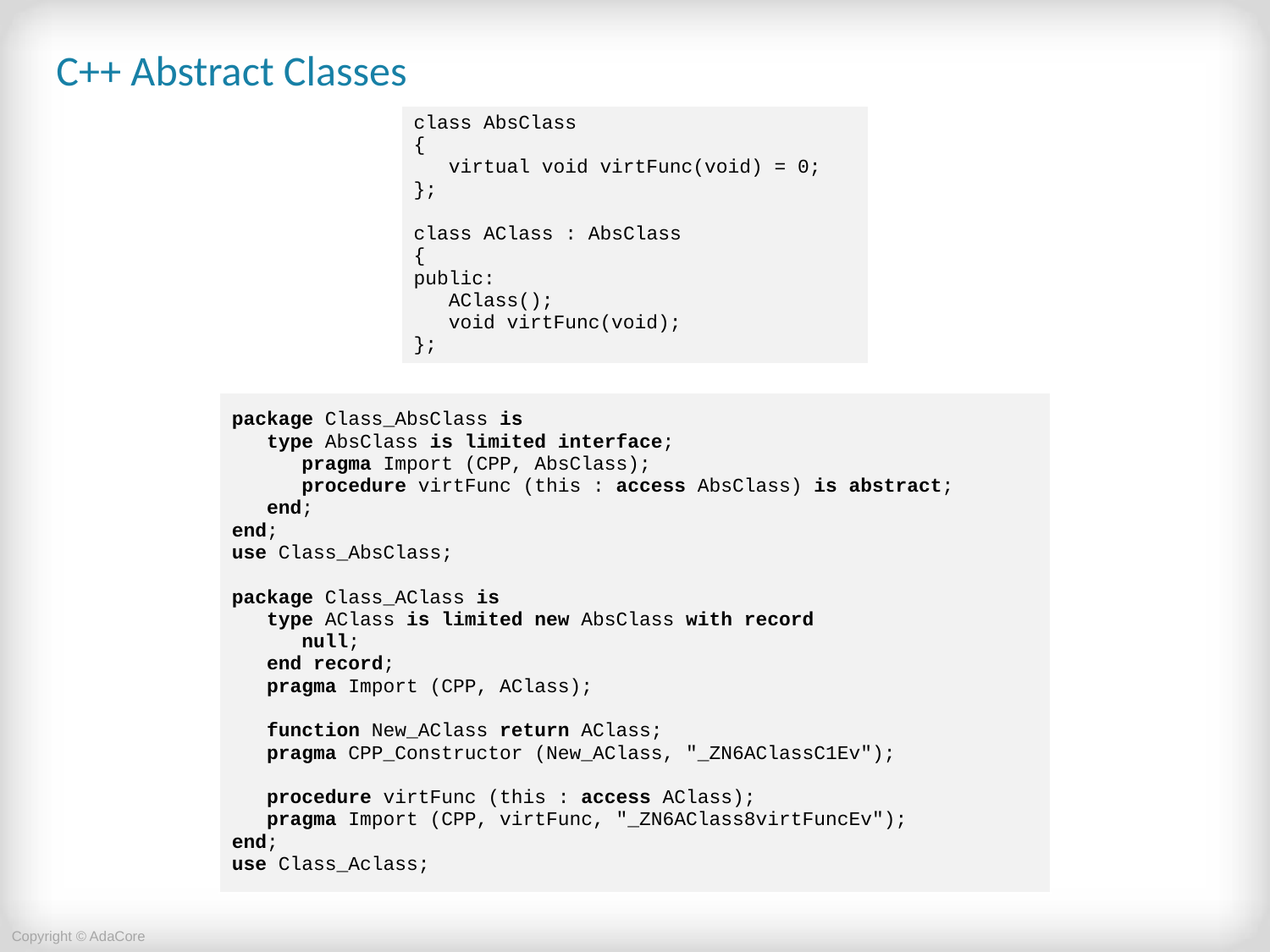

# C++ Abstract Classes
| class AbsClass { virtual void virtFunc(void) = 0; }; class AClass : AbsClass { public: AClass(); void virtFunc(void); }; |
| --- |
| package Class\_AbsClass is type AbsClass is limited interface; pragma Import (CPP, AbsClass); procedure virtFunc (this : access AbsClass) is abstract; end; end; use Class\_AbsClass; package Class\_AClass is type AClass is limited new AbsClass with record null; end record; pragma Import (CPP, AClass); function New\_AClass return AClass; pragma CPP\_Constructor (New\_AClass, "\_ZN6AClassC1Ev"); procedure virtFunc (this : access AClass); pragma Import (CPP, virtFunc, "\_ZN6AClass8virtFuncEv"); end; use Class\_Aclass; |
| --- |